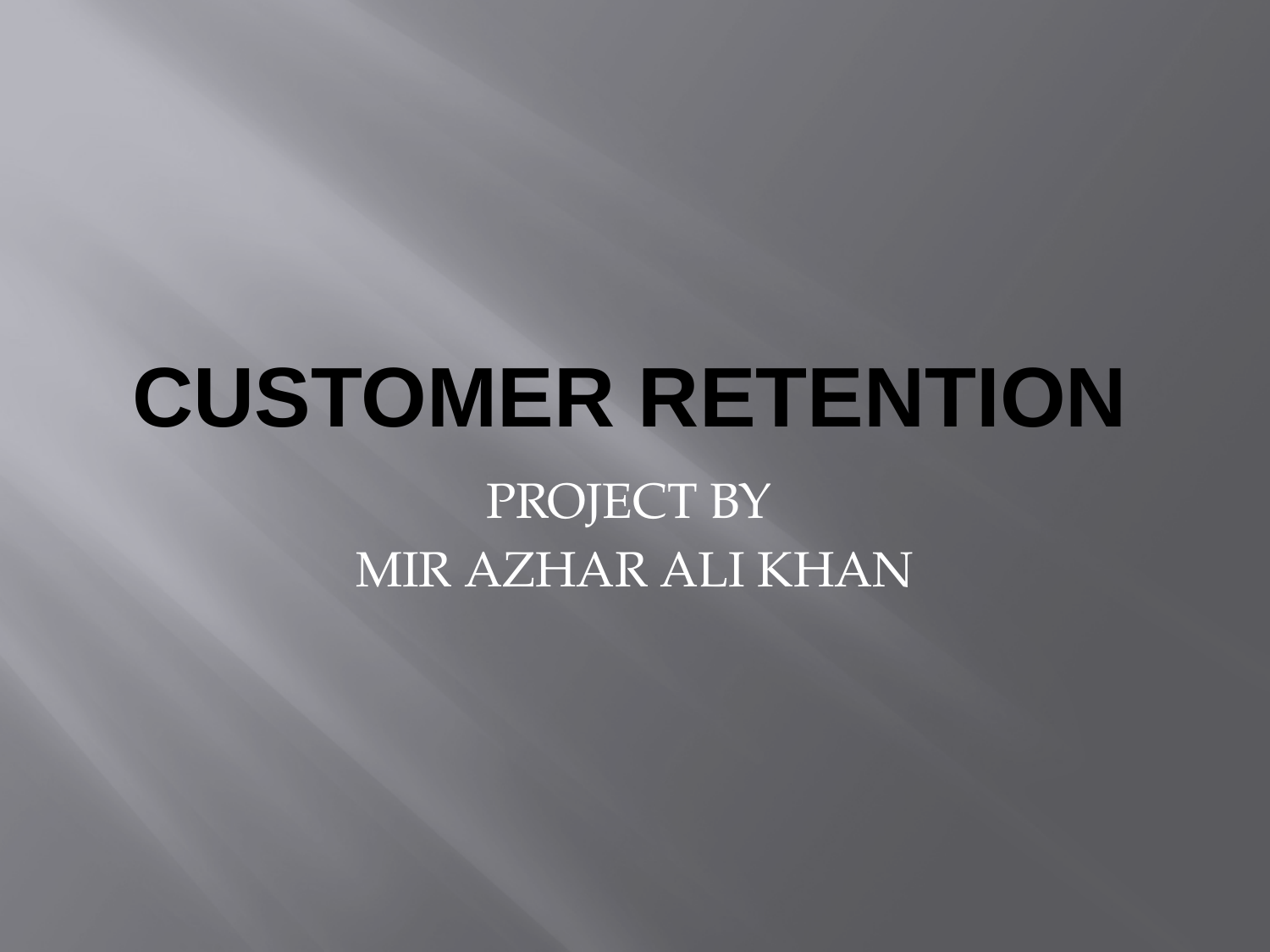

# Customer retention
PROJECT BY
MIR AZHAR ALI KHAN